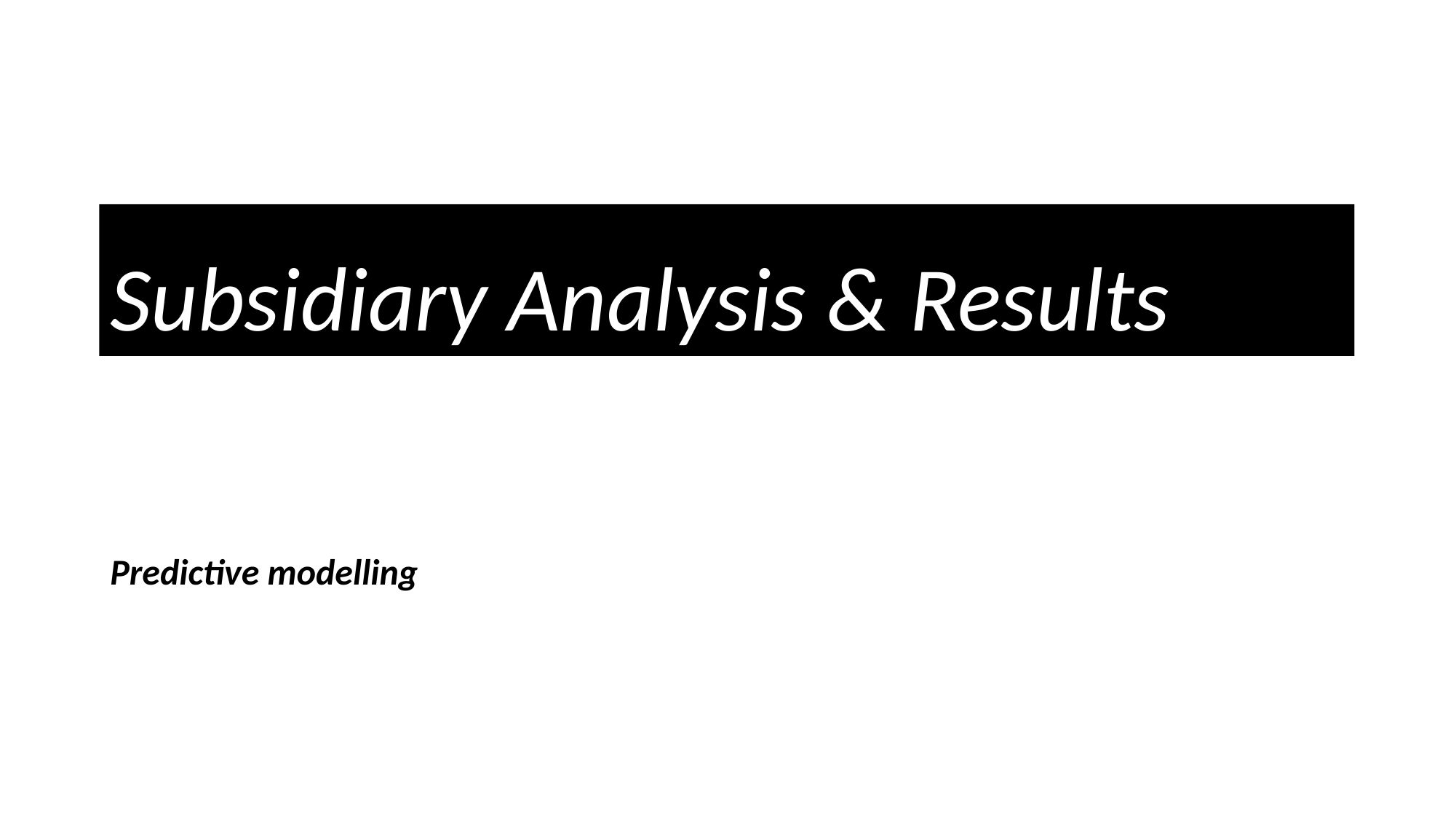

# Subsidiary Analysis & Results
Predictive modelling